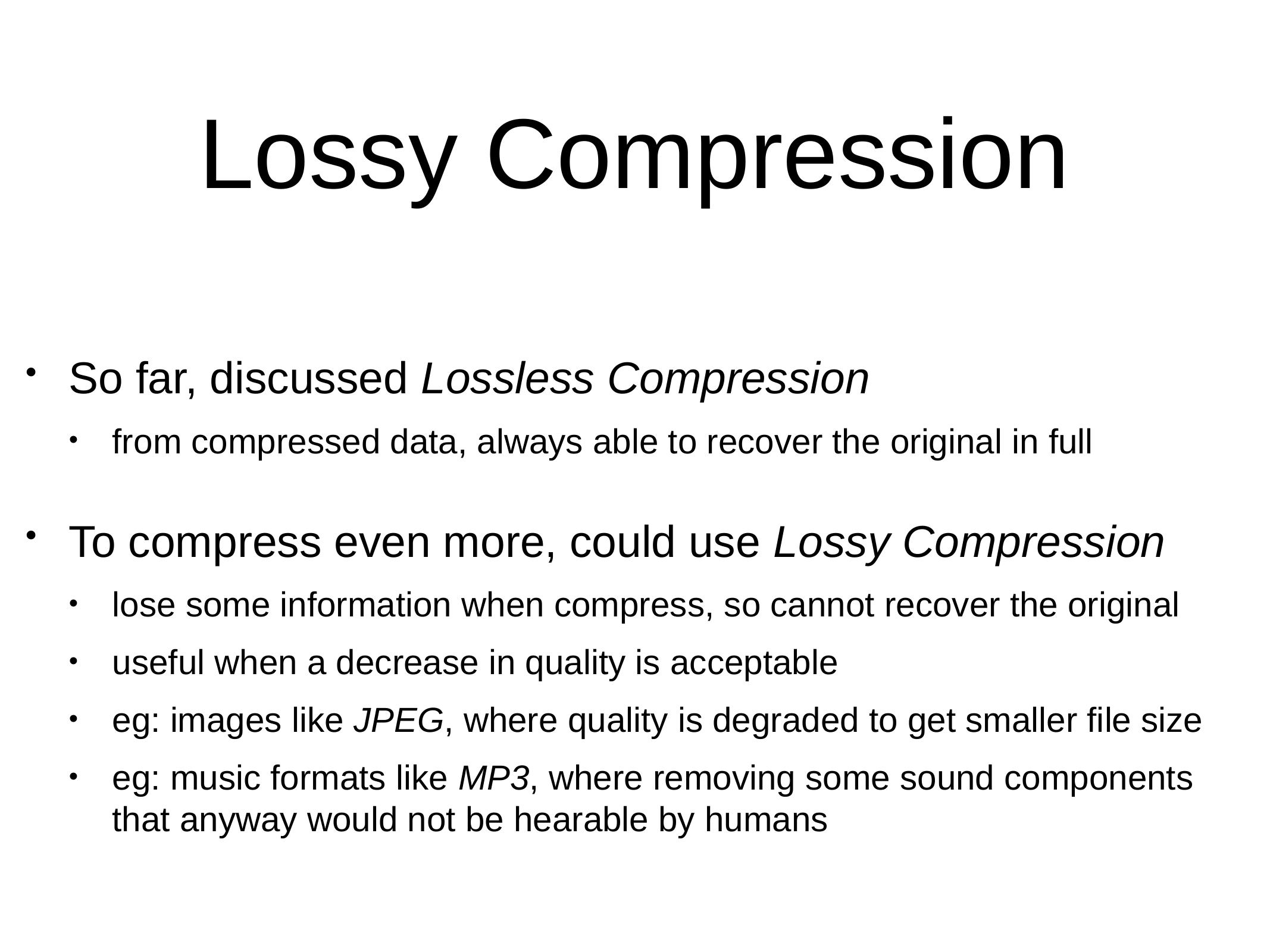

# Lossy Compression
So far, discussed Lossless Compression
from compressed data, always able to recover the original in full
To compress even more, could use Lossy Compression
lose some information when compress, so cannot recover the original
useful when a decrease in quality is acceptable
eg: images like JPEG, where quality is degraded to get smaller file size
eg: music formats like MP3, where removing some sound components that anyway would not be hearable by humans